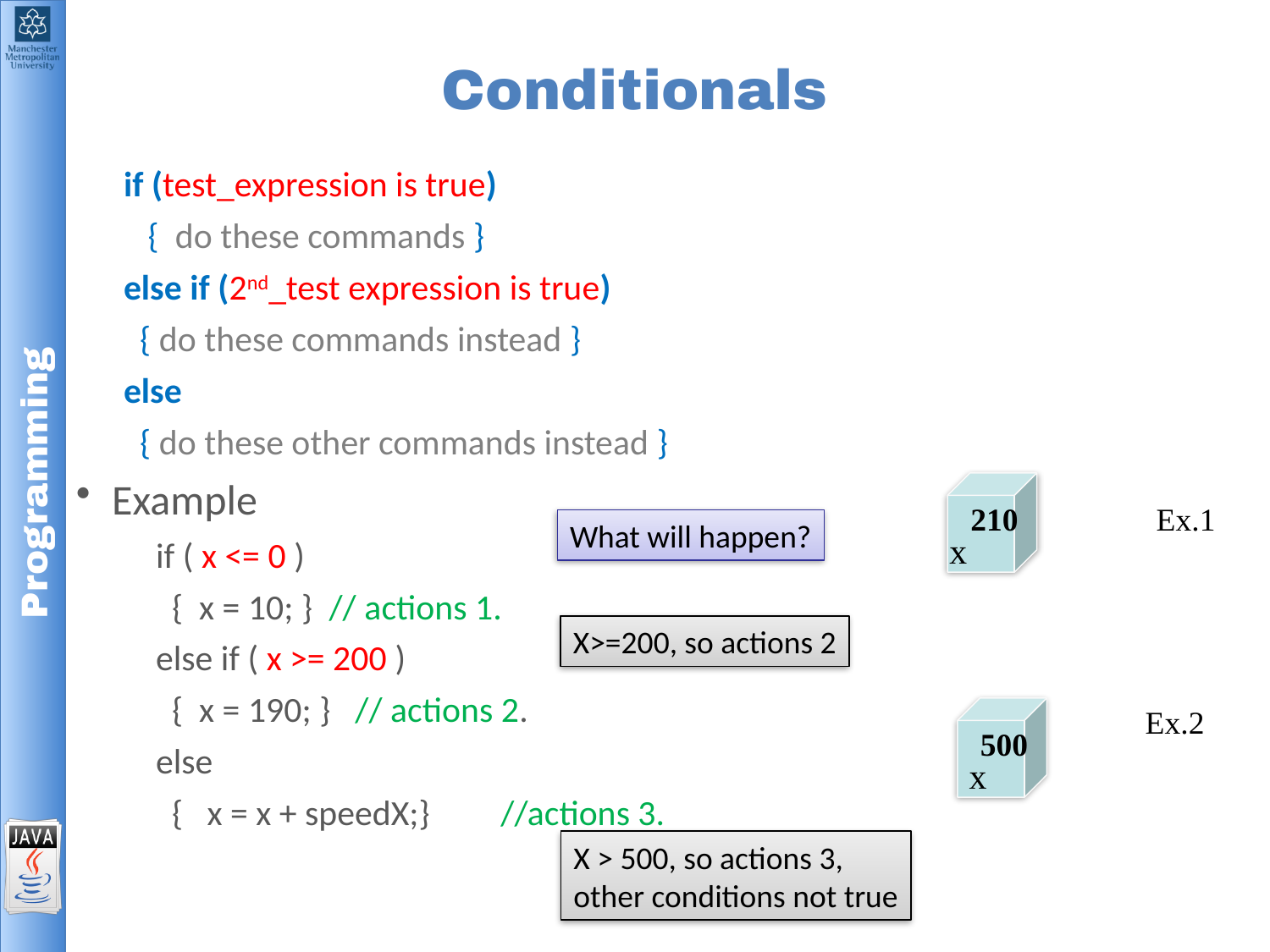

# Conditionals
if (test_expression is true)
   {  do these commands }
else if (2nd_test expression is true)
  { do these commands instead }
else
  { do these other commands instead }
Example
    if ( x <= 0 )
      {  x = 10; }  // actions 1.
    else if ( x >= 200 )
      {  x = 190; }   // actions 2.
    else
      {   x = x + speedX;}	//actions 3.

210
x
Ex.1
What will happen?
X>=200, so actions 2
Ex.2

500
x
X > 500, so actions 3,
other conditions not true